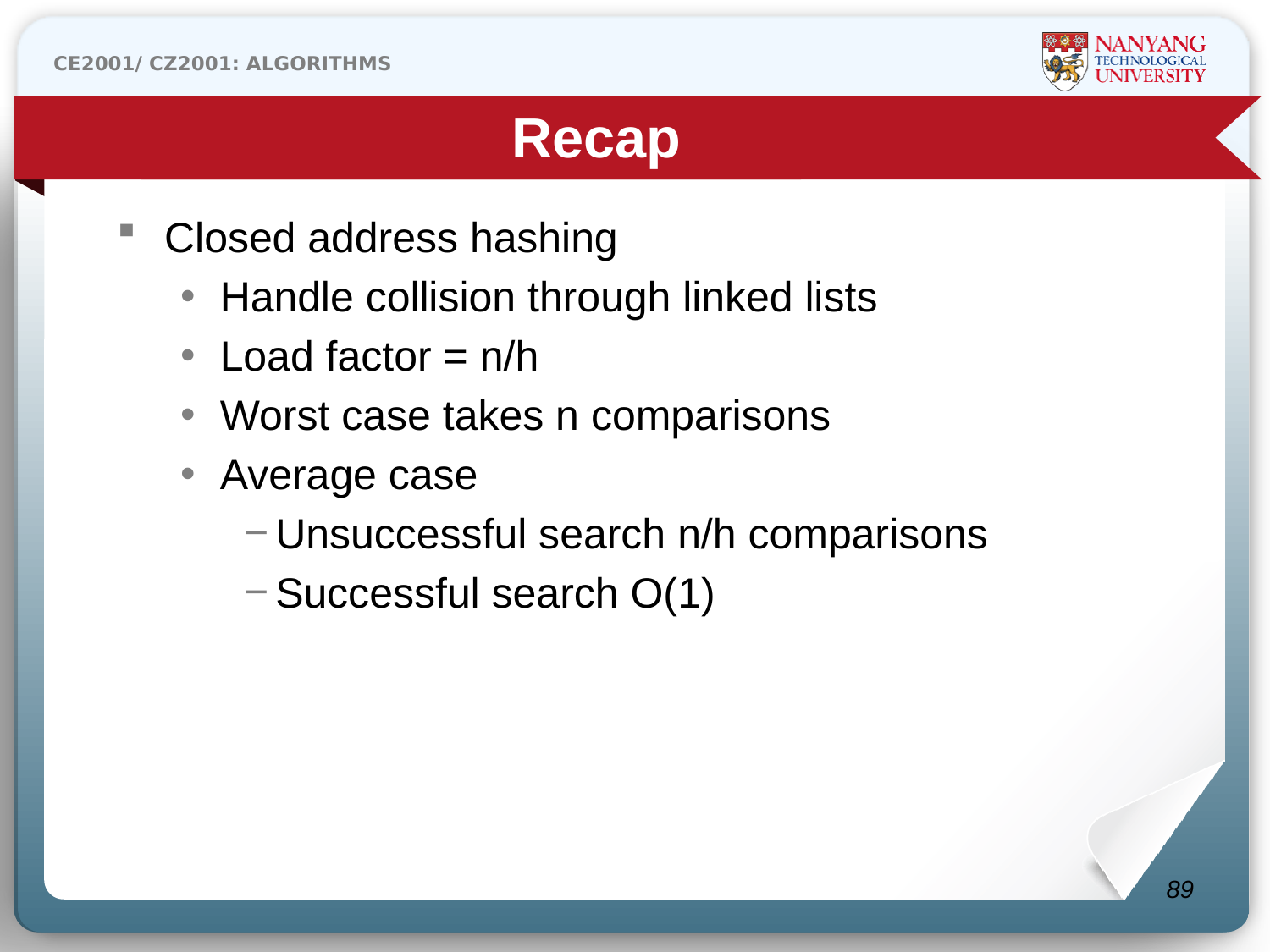

Recap
Closed address hashing
Handle collision through linked lists
Load factor = n/h
Worst case takes n comparisons
Average case
Unsuccessful search n/h comparisons
Successful search O(1)